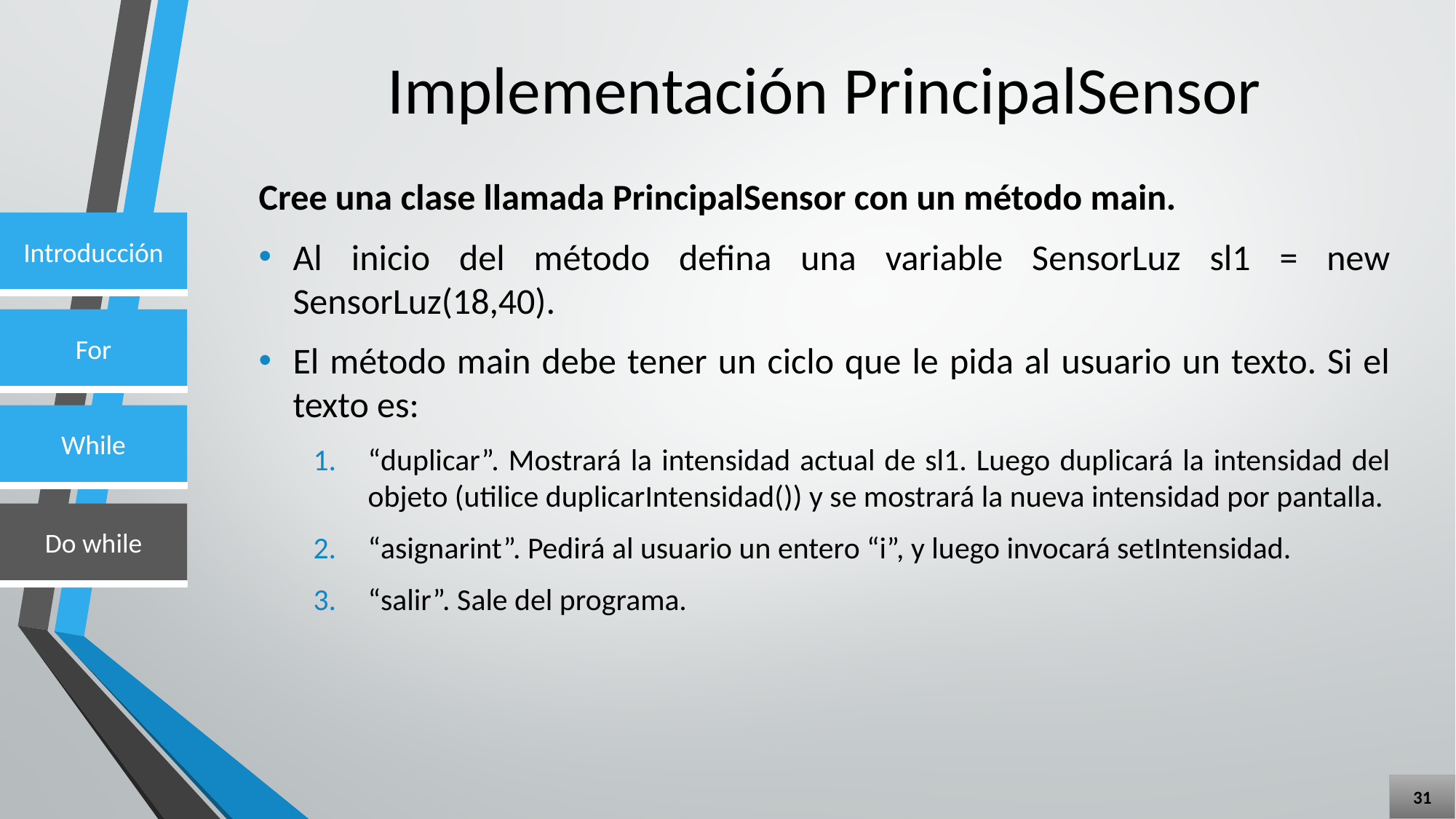

# Implementación PrincipalSensor
Cree una clase llamada PrincipalSensor con un método main.
Al inicio del método defina una variable SensorLuz sl1 = new SensorLuz(18,40).
El método main debe tener un ciclo que le pida al usuario un texto. Si el texto es:
“duplicar”. Mostrará la intensidad actual de sl1. Luego duplicará la intensidad del objeto (utilice duplicarIntensidad()) y se mostrará la nueva intensidad por pantalla.
“asignarint”. Pedirá al usuario un entero “i”, y luego invocará setIntensidad.
“salir”. Sale del programa.

31